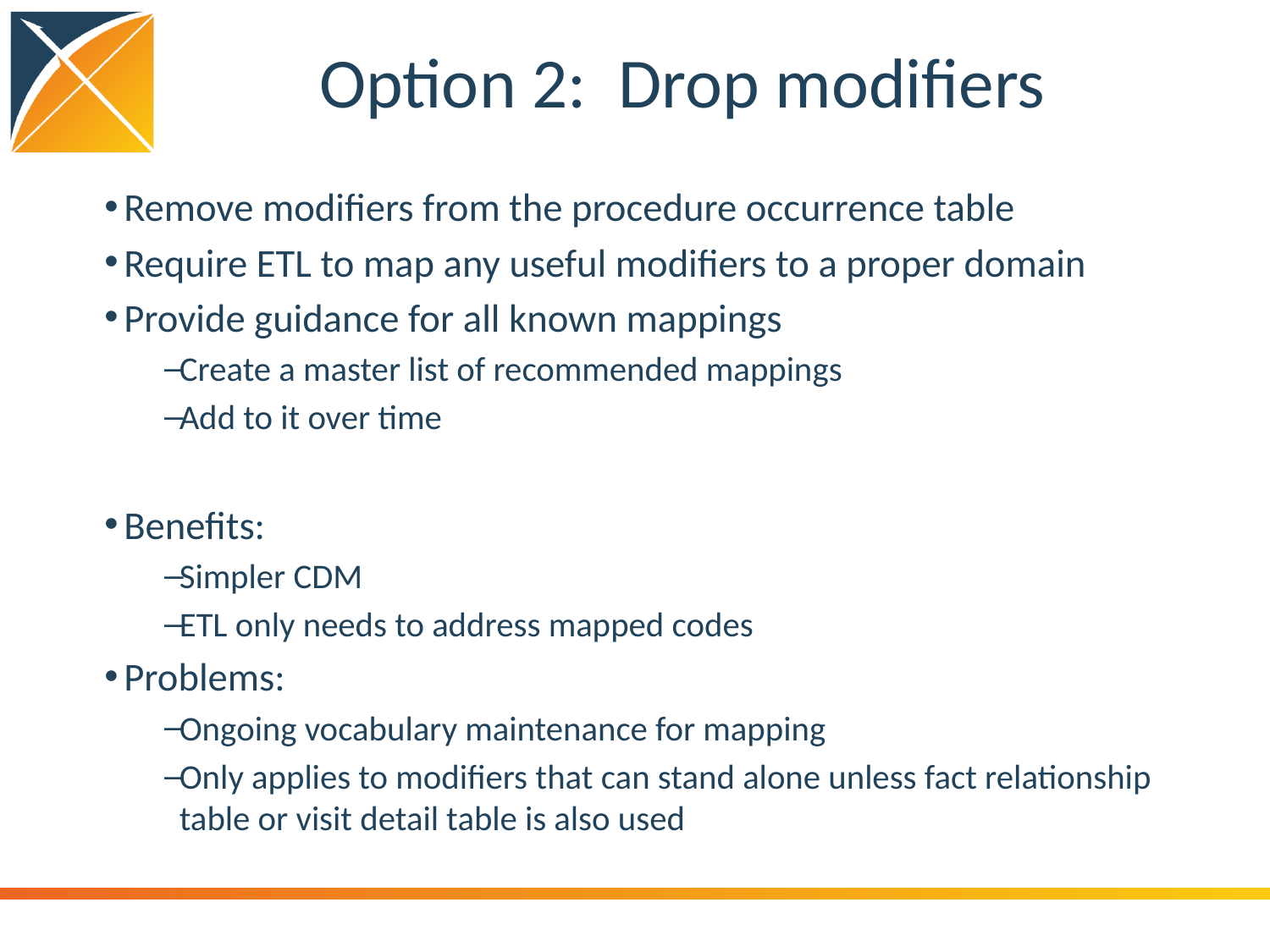

# Option 2:  Drop modifiers
Remove modifiers from the procedure occurrence table
Require ETL to map any useful modifiers to a proper domain
Provide guidance for all known mappings
Create a master list of recommended mappings
Add to it over time

Benefits:
Simpler CDM
ETL only needs to address mapped codes
Problems:
Ongoing vocabulary maintenance for mapping
Only applies to modifiers that can stand alone unless fact relationship table or visit detail table is also used